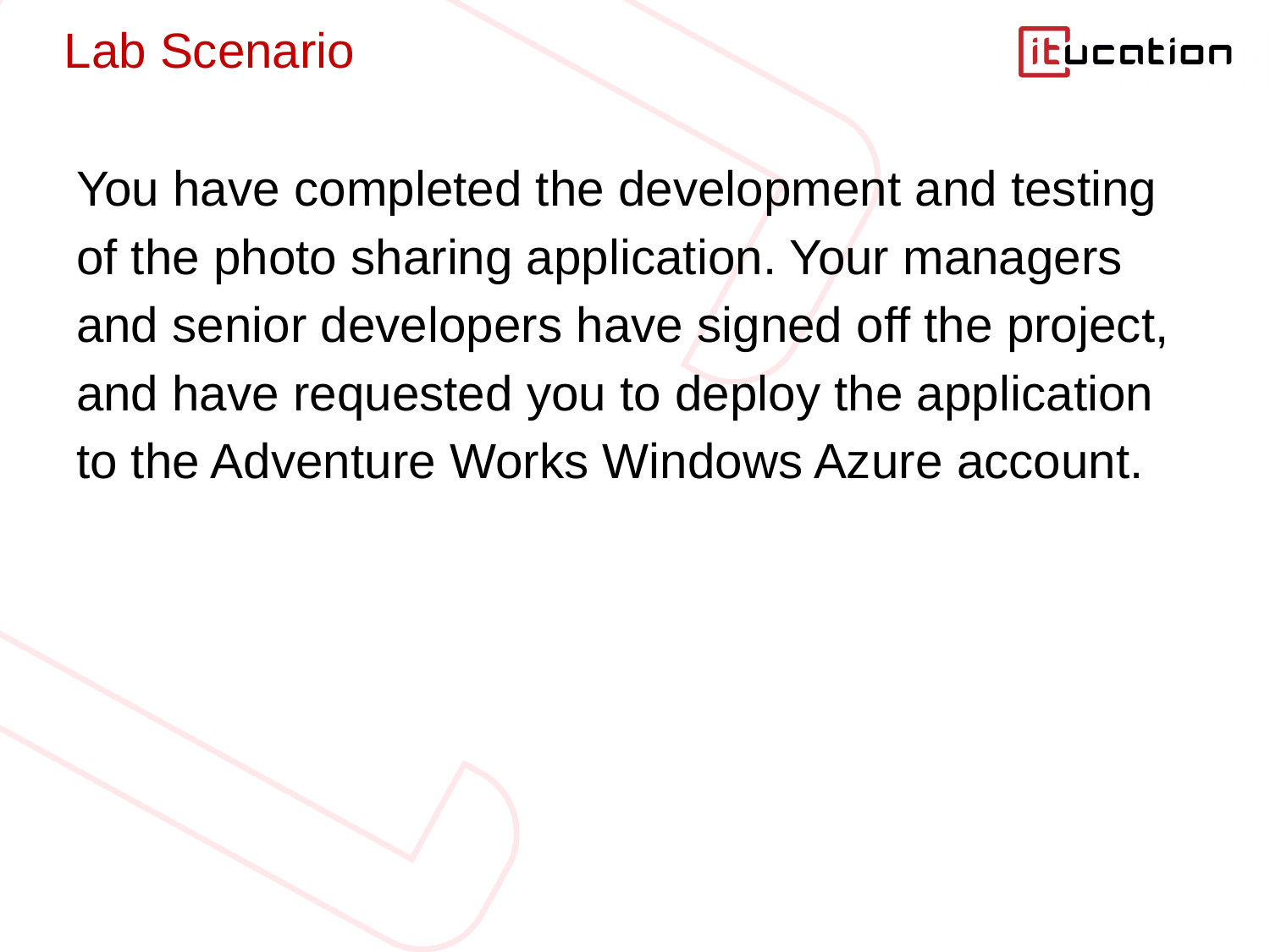

# Lab Scenario
You have completed the development and testing of the photo sharing application. Your managers and senior developers have signed off the project, and have requested you to deploy the application to the Adventure Works Windows Azure account.